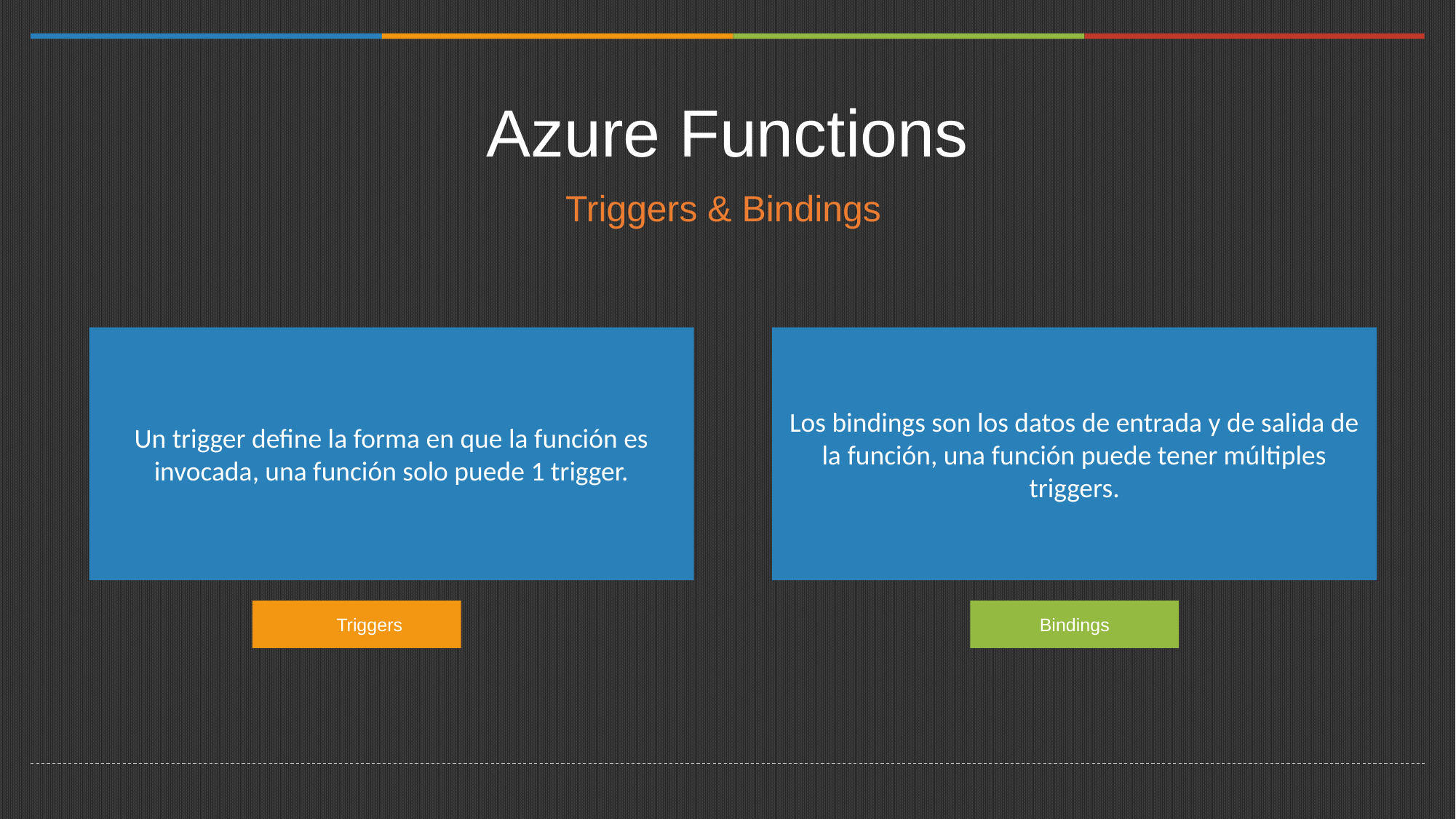

Azure Functions
Triggers & Bindings
Los bindings son los datos de entrada y de salida de la función, una función puede tener múltiples triggers.
Un trigger define la forma en que la función es invocada, una función solo puede 1 trigger.
     Triggers
Bindings